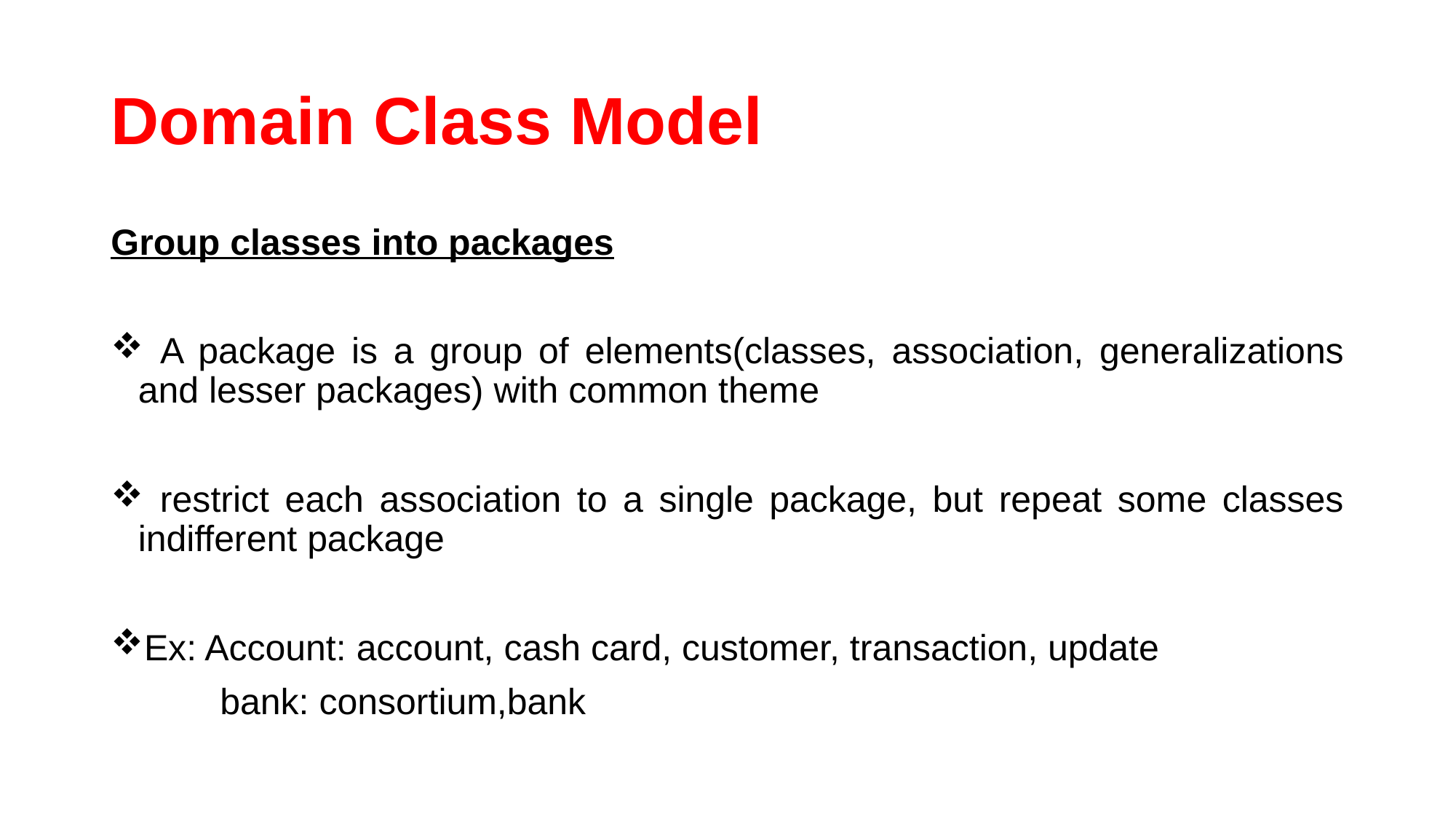

# Domain Class Model
Group classes into packages

 A package is a group of elements(classes, association, generalizations and lesser packages) with common theme

 restrict each association to a single package, but repeat some classes indifferent package

Ex: Account: account, cash card, customer, transaction, update
	bank: consortium,bank